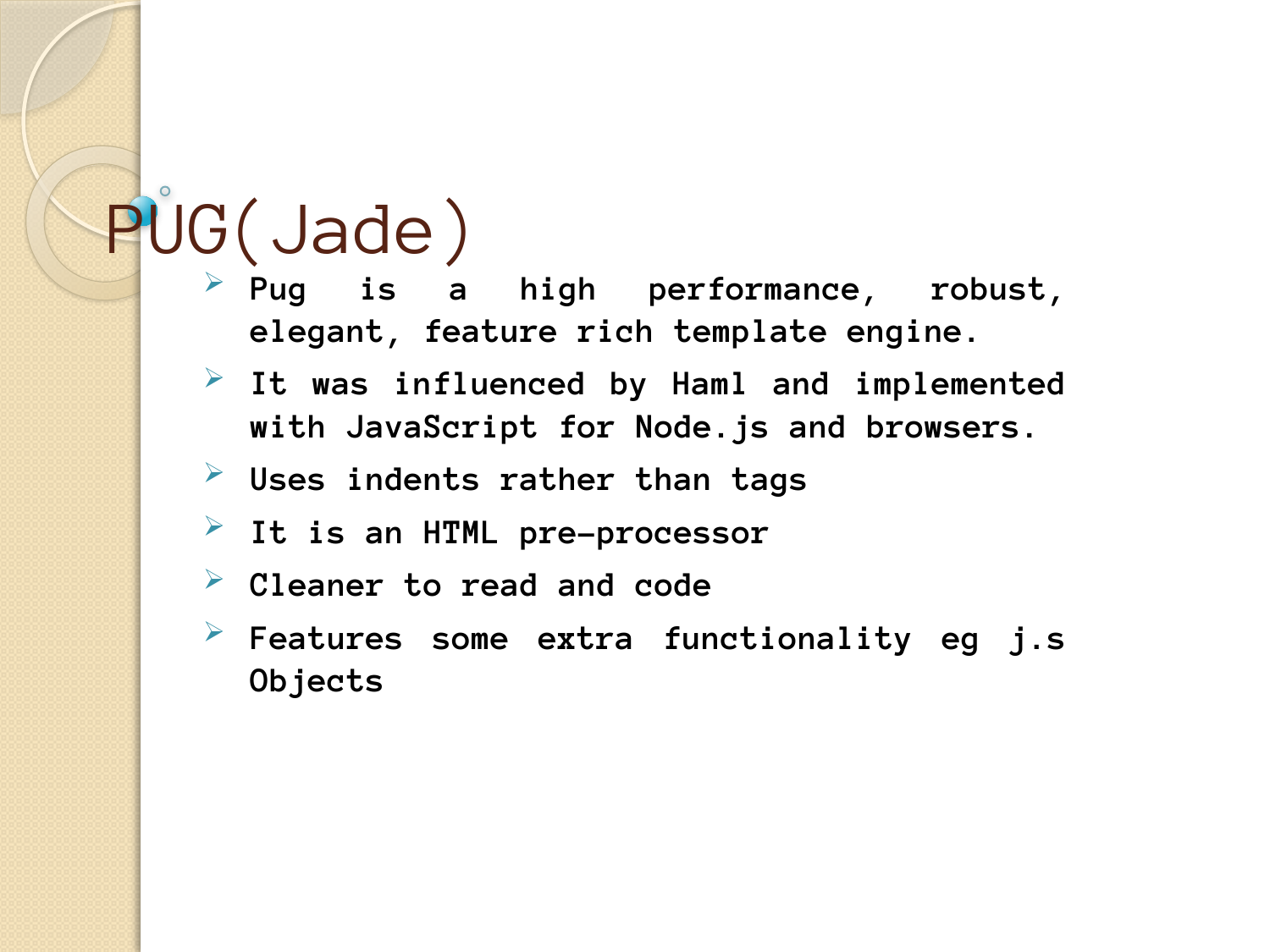

# PUG(Jade)
Pug is a high performance, robust, elegant, feature rich template engine.
It was influenced by Haml and implemented with JavaScript for Node.js and browsers.
Uses indents rather than tags
It is an HTML pre-processor
Cleaner to read and code
Features some extra functionality eg j.s Objects